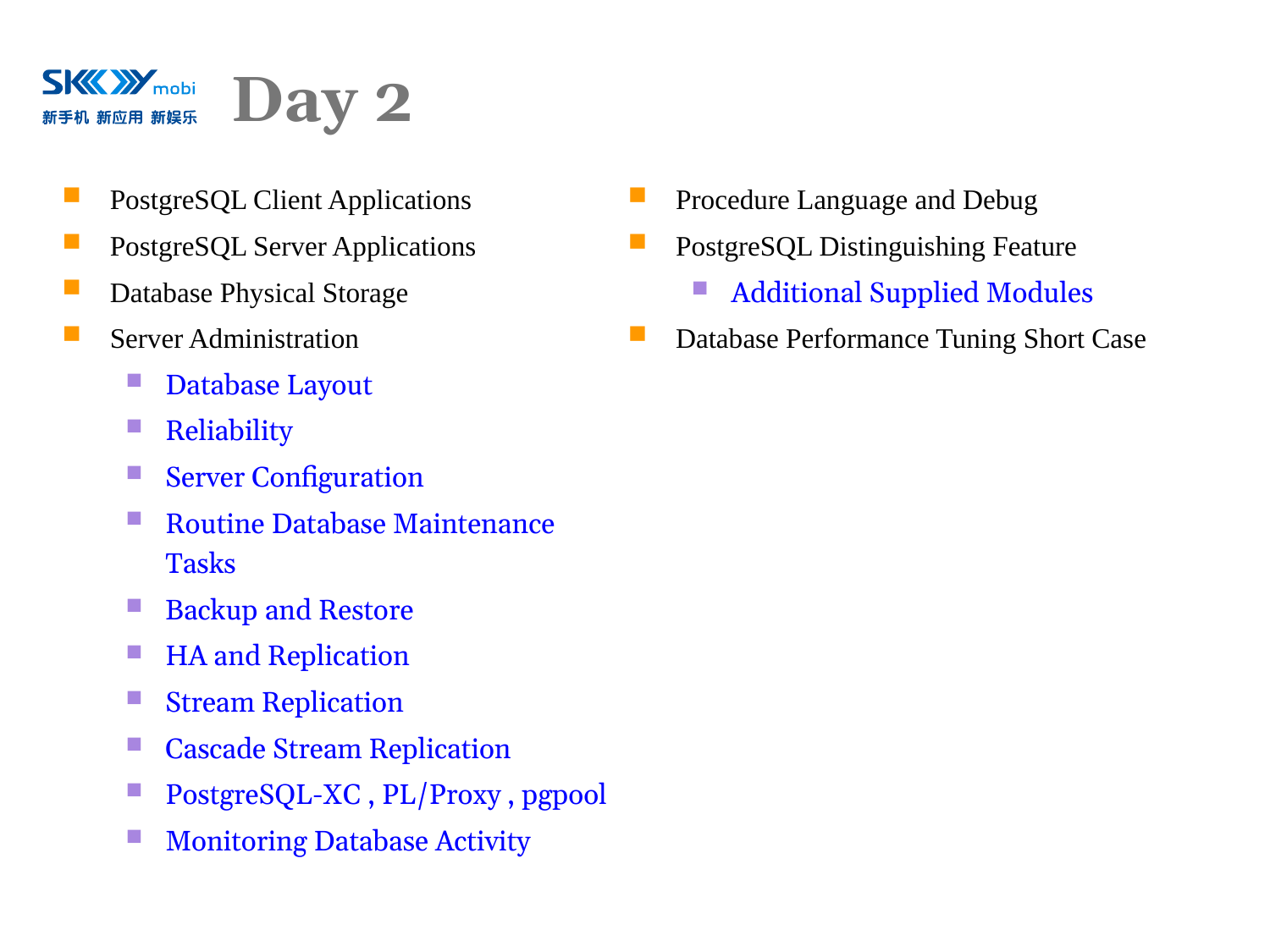

# Day 2
PostgreSQL Client Applications
PostgreSQL Server Applications
Database Physical Storage
Server Administration
Database Layout
Reliability
Server Configuration
Routine Database Maintenance Tasks
Backup and Restore
HA and Replication
Stream Replication
Cascade Stream Replication
PostgreSQL-XC , PL/Proxy , pgpool
Monitoring Database Activity
Procedure Language and Debug
PostgreSQL Distinguishing Feature
Additional Supplied Modules
Database Performance Tuning Short Case